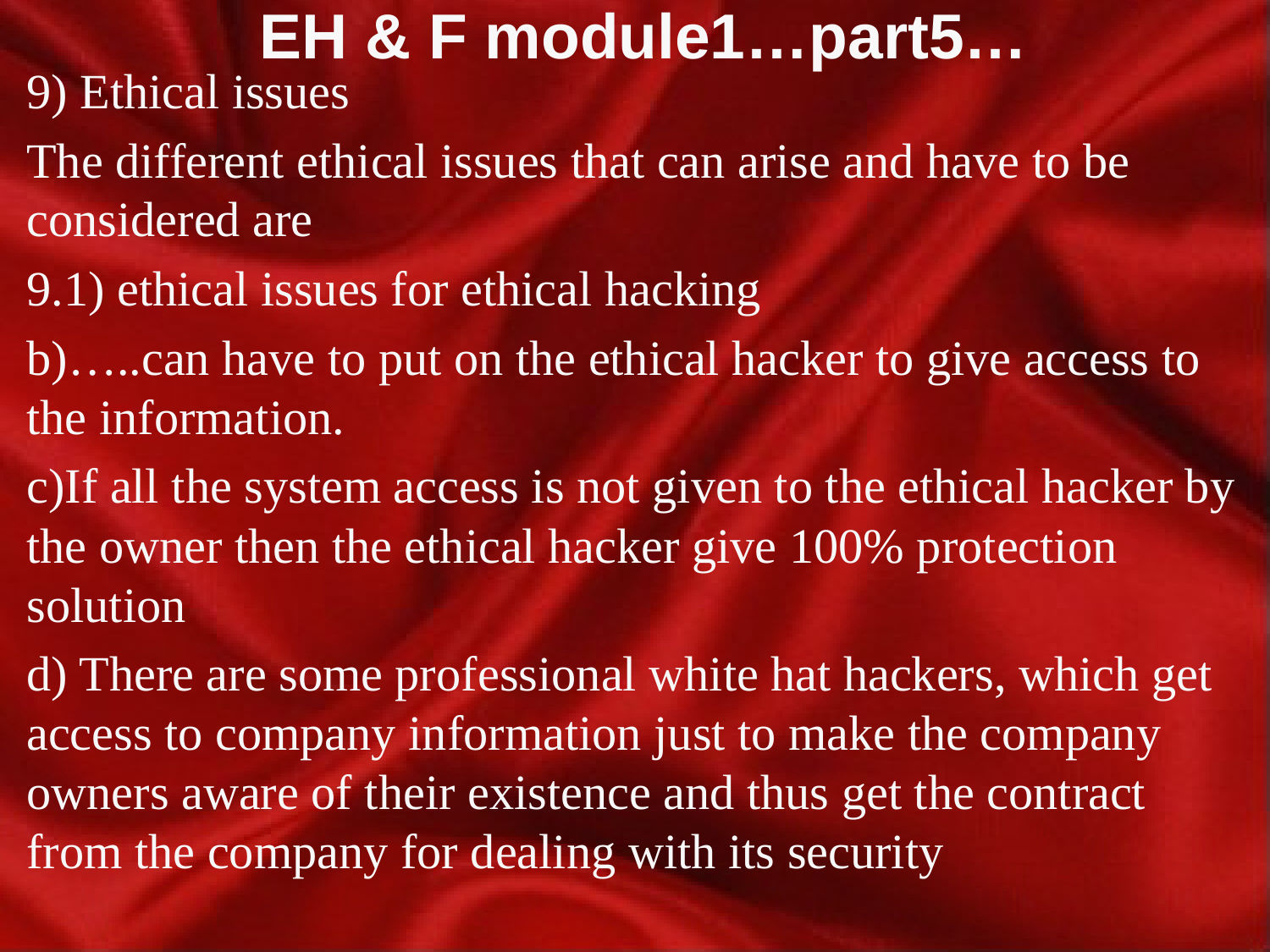

# EH & F module1…part5…
9) Ethical issues
The different ethical issues that can arise and have to be considered are
9.1) ethical issues for ethical hacking
b)…..can have to put on the ethical hacker to give access to the information.
c)If all the system access is not given to the ethical hacker by the owner then the ethical hacker give 100% protection solution
d) There are some professional white hat hackers, which get access to company information just to make the company owners aware of their existence and thus get the contract from the company for dealing with its security